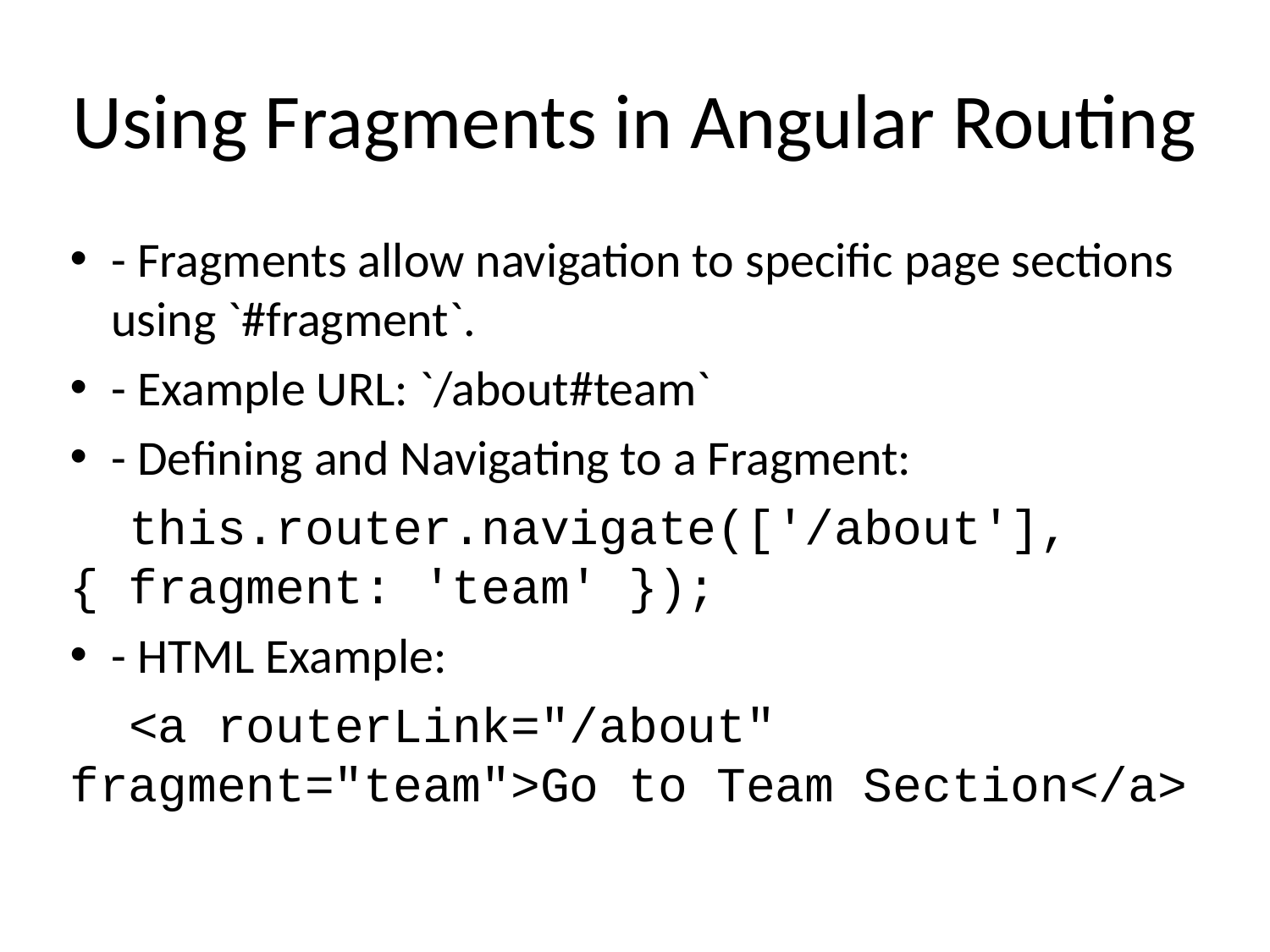

# Using Fragments in Angular Routing
- Fragments allow navigation to specific page sections using `#fragment`.
- Example URL: `/about#team`
- Defining and Navigating to a Fragment:
  this.router.navigate(['/about'], { fragment: 'team' });
- HTML Example:
  <a routerLink="/about" fragment="team">Go to Team Section</a>